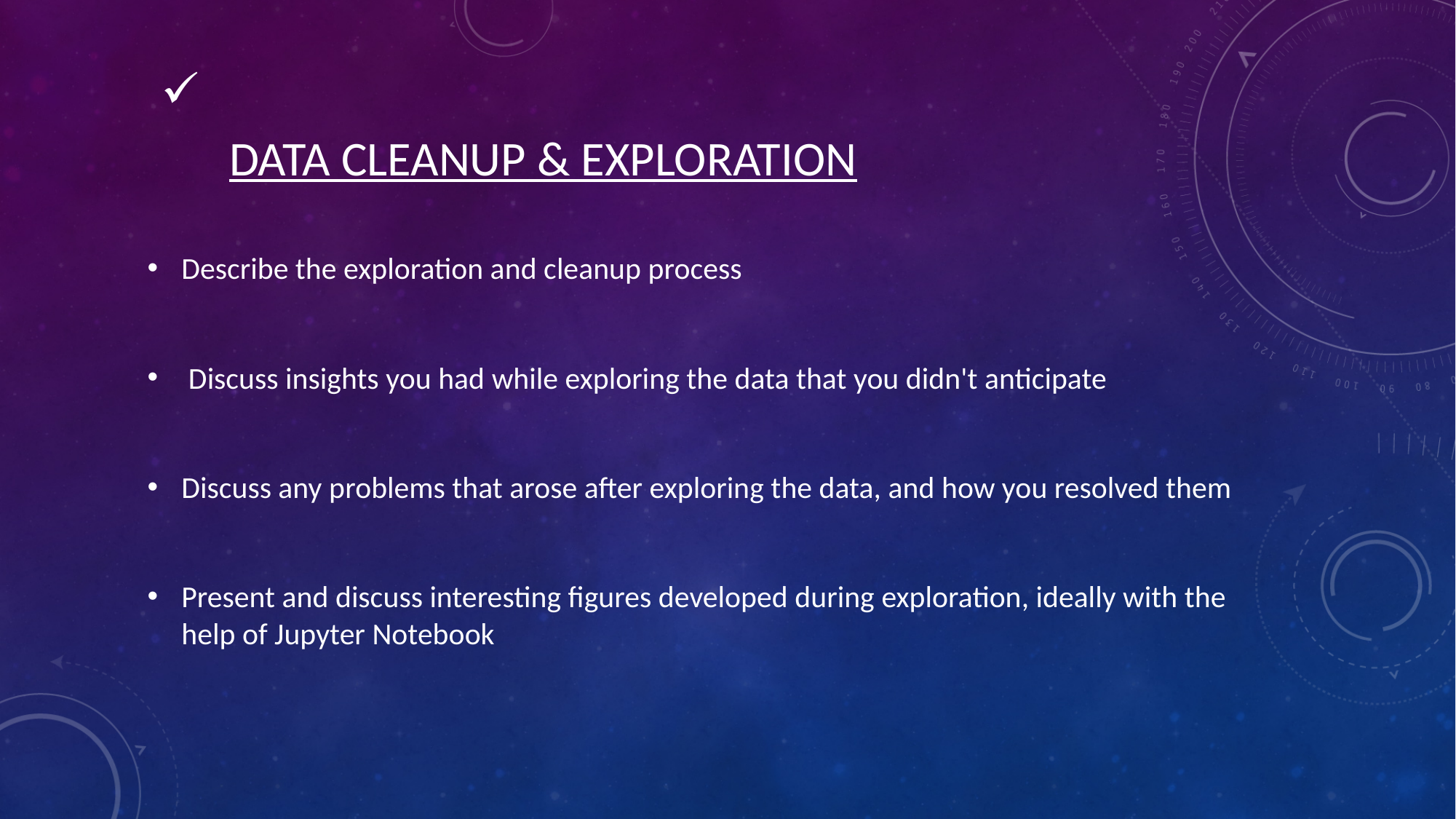

# Data Cleanup & Exploration
Describe the exploration and cleanup process

 Discuss insights you had while exploring the data that you didn't anticipate

Discuss any problems that arose after exploring the data, and how you resolved them

Present and discuss interesting figures developed during exploration, ideally with the help of Jupyter Notebook